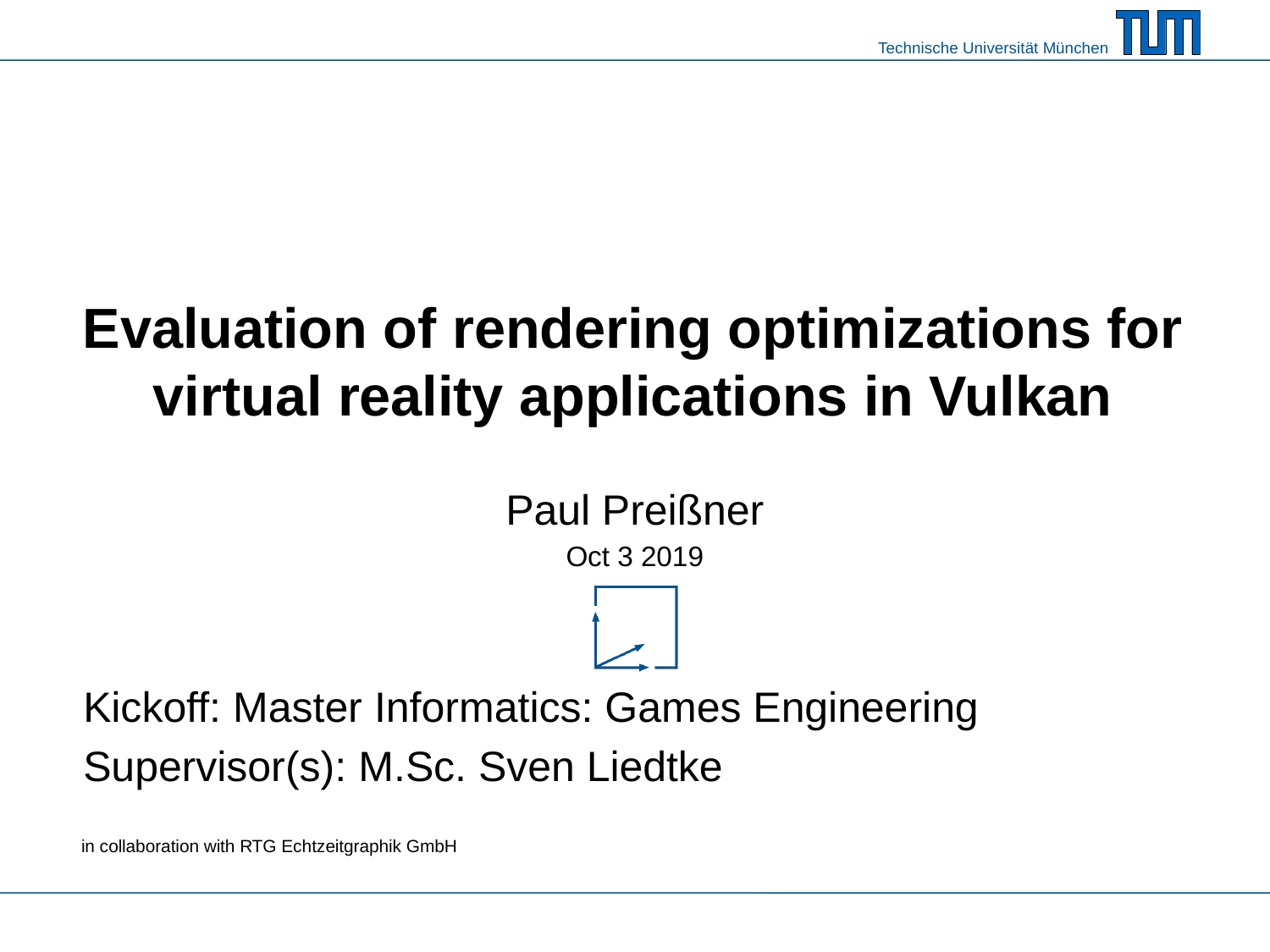

# Evaluation of rendering optimizations for virtual reality applications in Vulkan
Paul Preißner
Oct 3 2019

Kickoff: Master Informatics: Games Engineering
Supervisor(s): M.Sc. Sven Liedtke
in collaboration with RTG Echtzeitgraphik GmbH